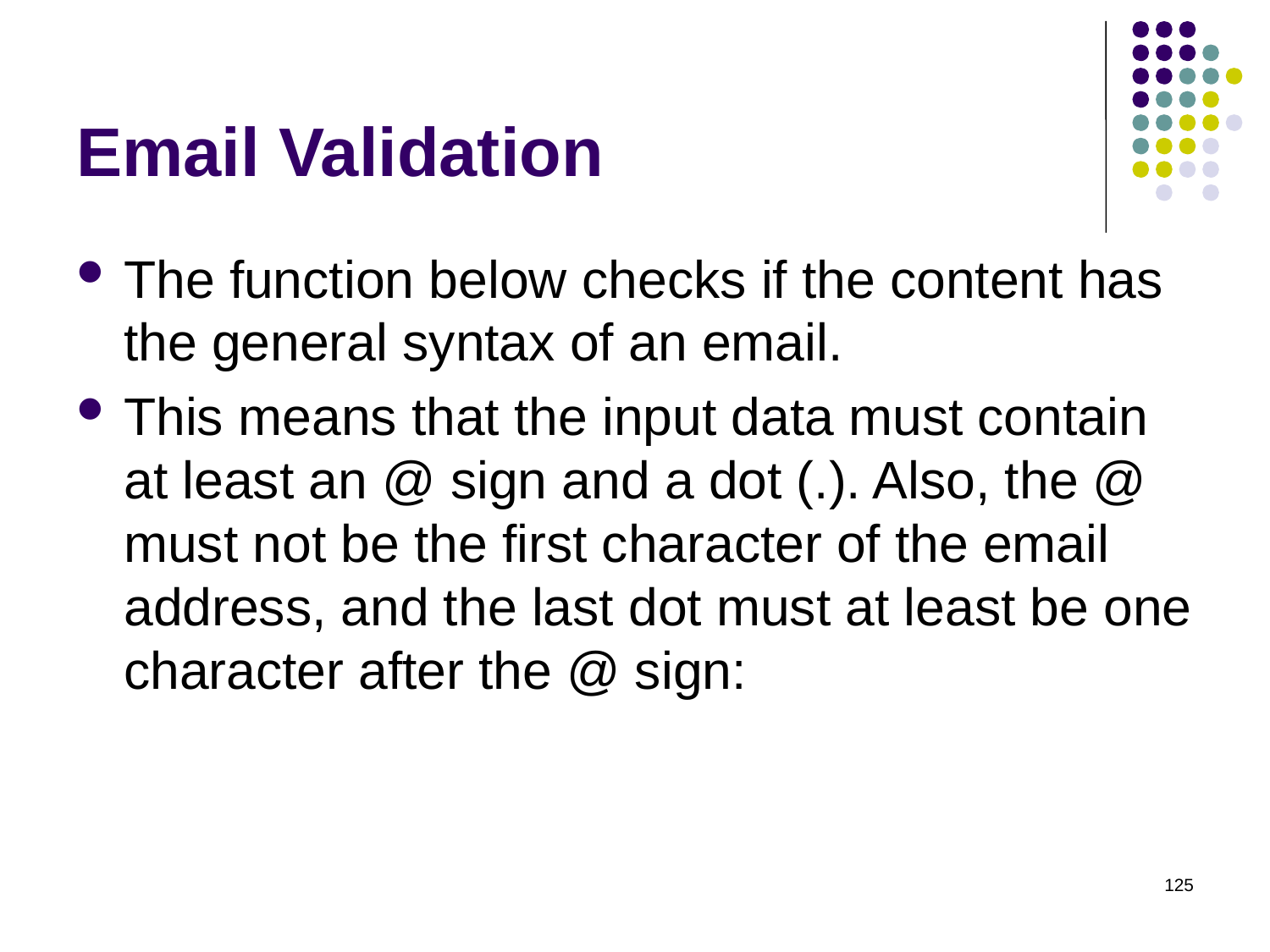

# Email Validation
The function below checks if the content has the general syntax of an email.
This means that the input data must contain at least an @ sign and a dot (.). Also, the @ must not be the first character of the email address, and the last dot must at least be one character after the @ sign:
125